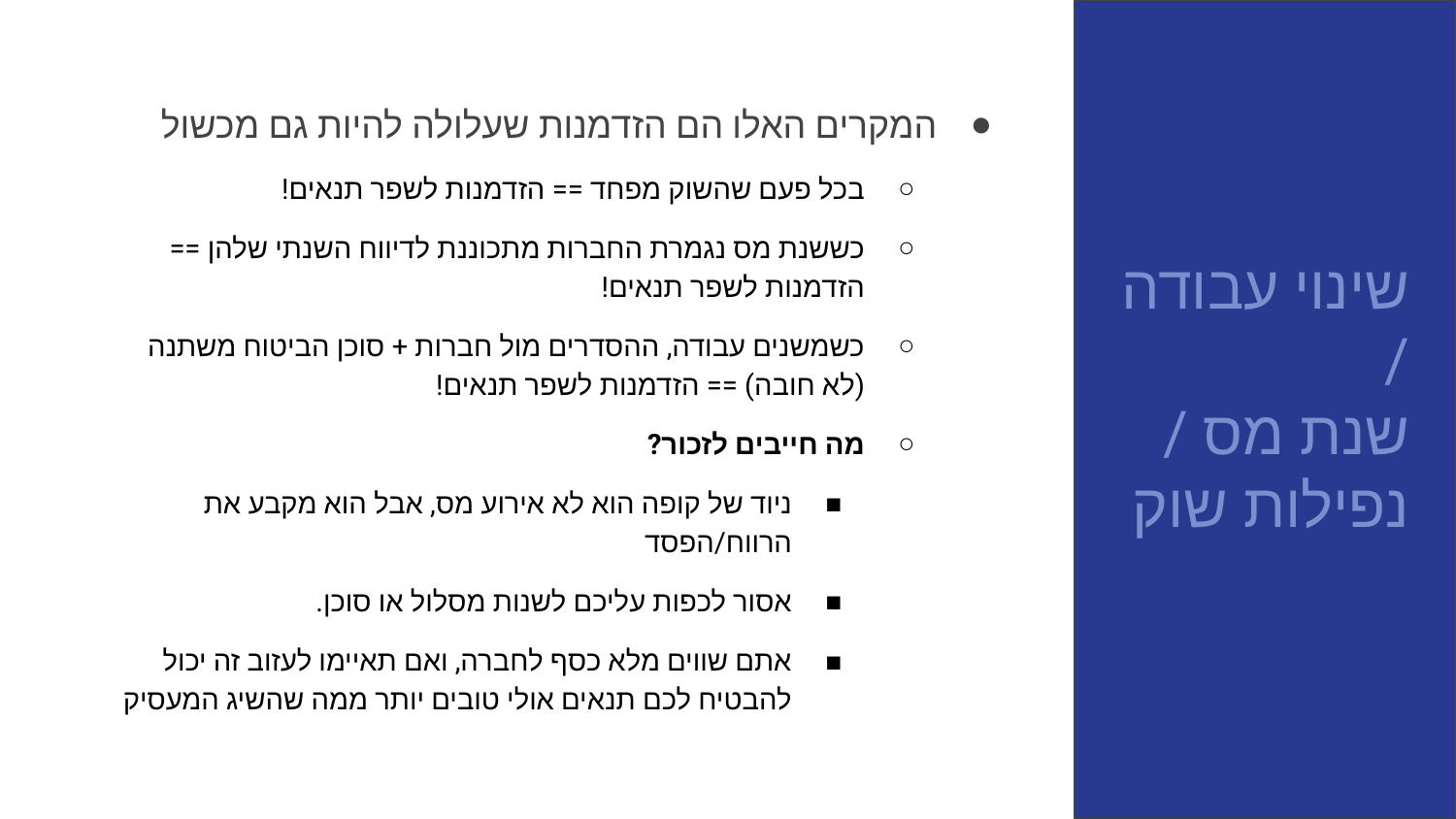

המקרים האלו הם הזדמנות שעלולה להיות גם מכשול
בכל פעם שהשוק מפחד == הזדמנות לשפר תנאים!
כששנת מס נגמרת החברות מתכוננת לדיווח השנתי שלהן == הזדמנות לשפר תנאים!
כשמשנים עבודה, ההסדרים מול חברות + סוכן הביטוח משתנה (לא חובה) == הזדמנות לשפר תנאים!
מה חייבים לזכור?
ניוד של קופה הוא לא אירוע מס, אבל הוא מקבע את הרווח/הפסד
אסור לכפות עליכם לשנות מסלול או סוכן.
אתם שווים מלא כסף לחברה, ואם תאיימו לעזוב זה יכול להבטיח לכם תנאים אולי טובים יותר ממה שהשיג המעסיק

שינוי עבודה /
שנת מס /
נפילות שוק